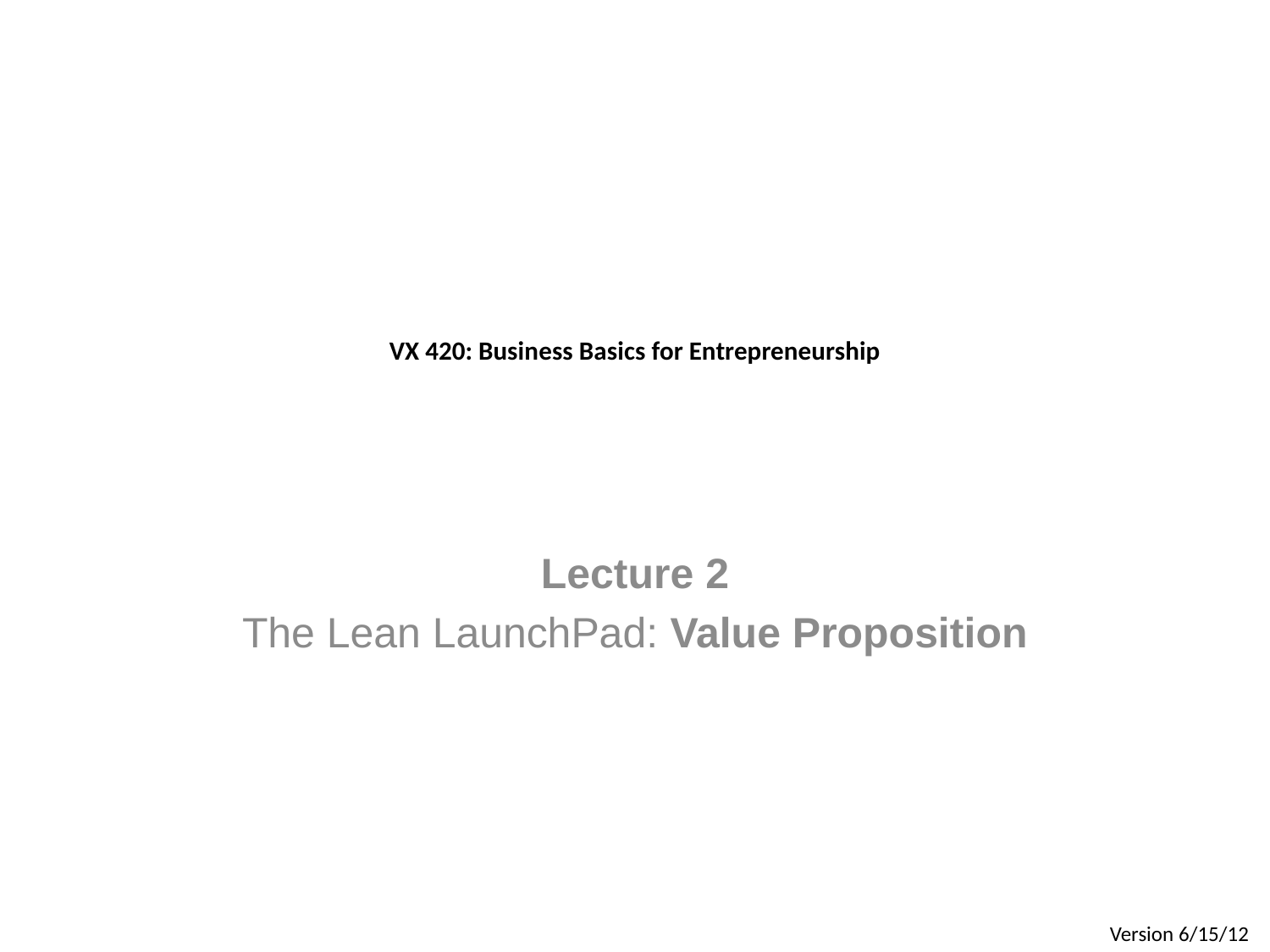

# VX 420: Business Basics for Entrepreneurship
Lecture 2
The Lean LaunchPad: Value Proposition

Version 6/15/12